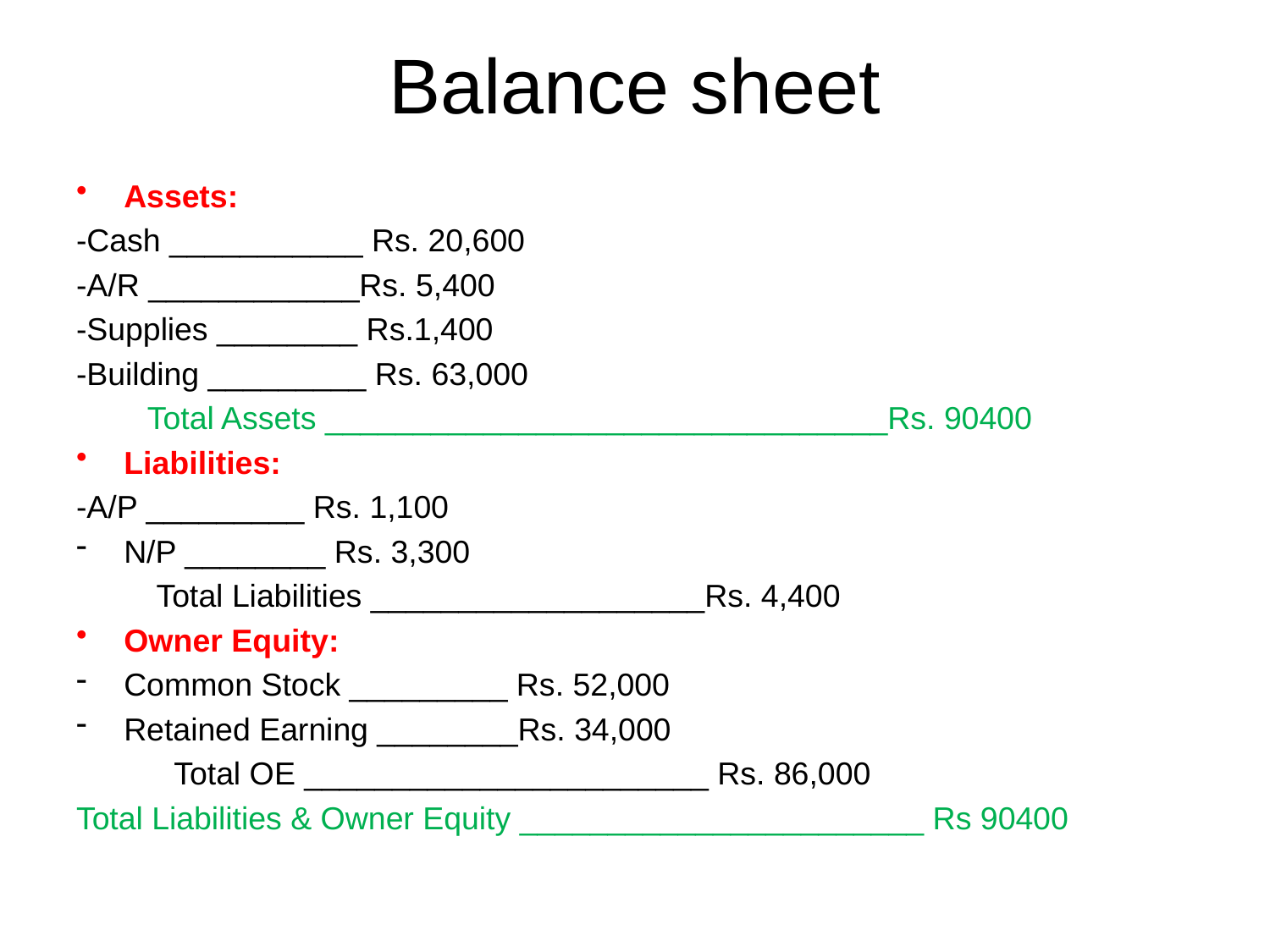

# Balance sheet
Assets:
-Cash ___________ Rs. 20,600
-A/R ____________Rs. 5,400
-Supplies ________ Rs.1,400
-Building _________ Rs. 63,000
        Total Assets ________________________________Rs. 90400
Liabilities:
-A/P _________ Rs. 1,100
N/P ________ Rs. 3,300
         Total Liabilities ___________________Rs. 4,400
Owner Equity:
Common Stock _________ Rs. 52,000
Retained Earning ________Rs. 34,000
           Total OE _______________________ Rs. 86,000
Total Liabilities & Owner Equity _______________________ Rs 90400